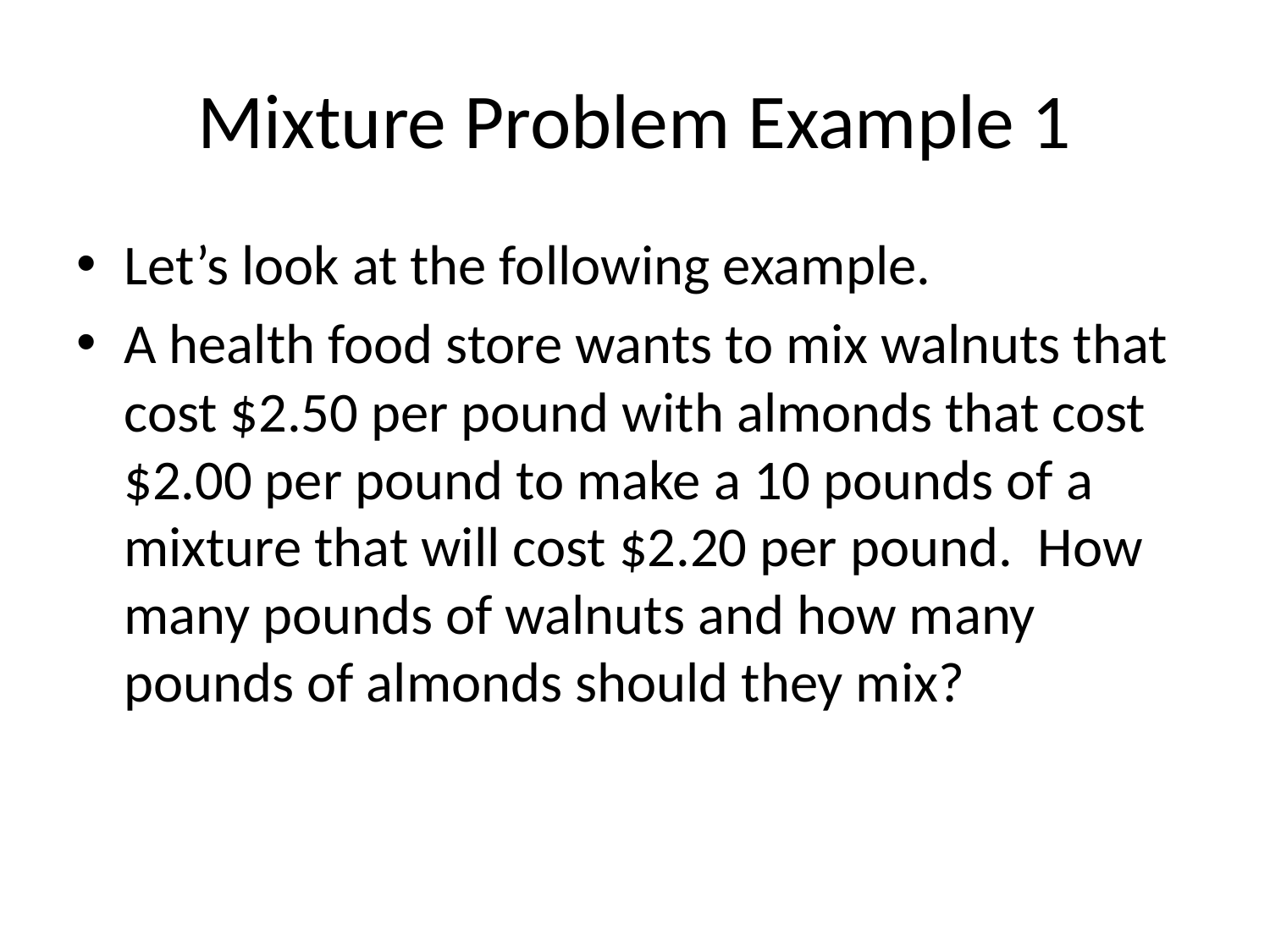

# Mixture Problem Example 1
Let’s look at the following example.
A health food store wants to mix walnuts that cost $2.50 per pound with almonds that cost $2.00 per pound to make a 10 pounds of a mixture that will cost $2.20 per pound.  How many pounds of walnuts and how many pounds of almonds should they mix?